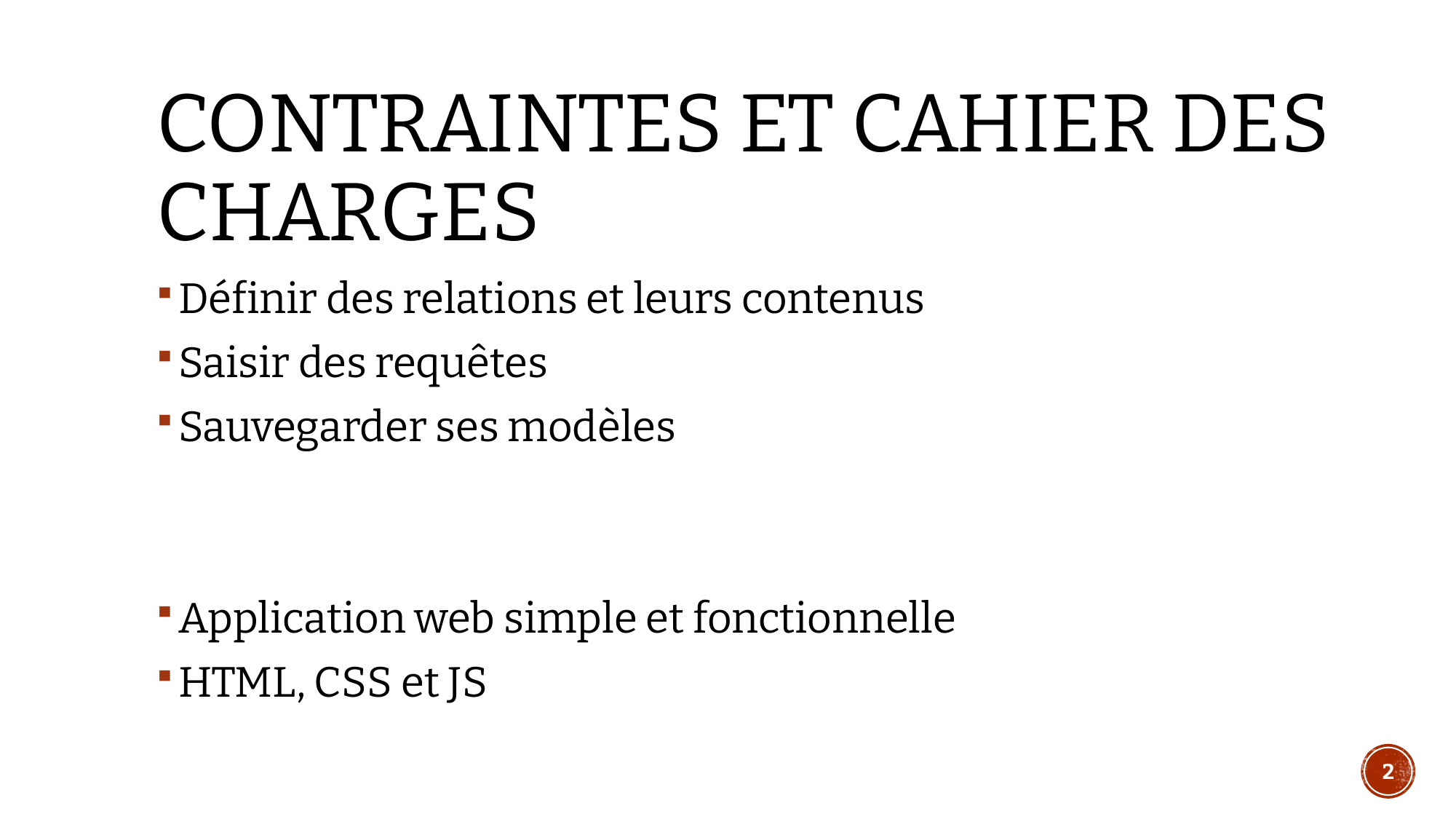

Contraintes Et cahier des charges
Définir des relations et leurs contenus
Saisir des requêtes
Sauvegarder ses modèles

Application web simple et fonctionnelle
HTML, CSS et JS
2